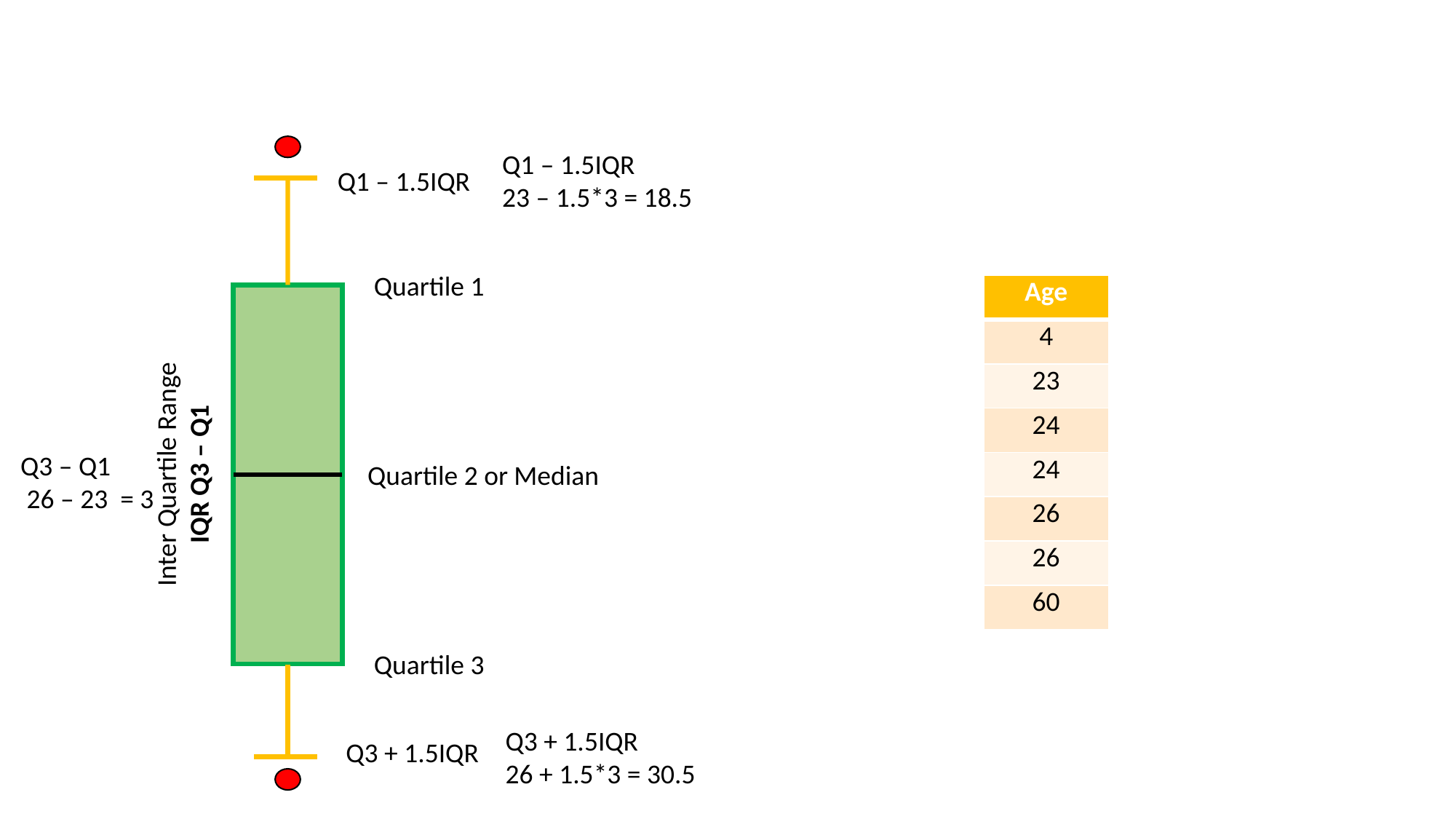

Q1 – 1.5IQR
23 – 1.5*3 = 18.5
Q1 – 1.5IQR
Quartile 1
| Age |
| --- |
| 4 |
| 23 |
| 24 |
| 24 |
| 26 |
| 26 |
| 60 |

Inter Quartile Range
       IQR Q3 – Q1
Q3 – Q1
 26 – 23  = 3
Quartile 2 or Median
Quartile 3
Q3 + 1.5IQR
26 + 1.5*3 = 30.5
Q3 + 1.5IQR